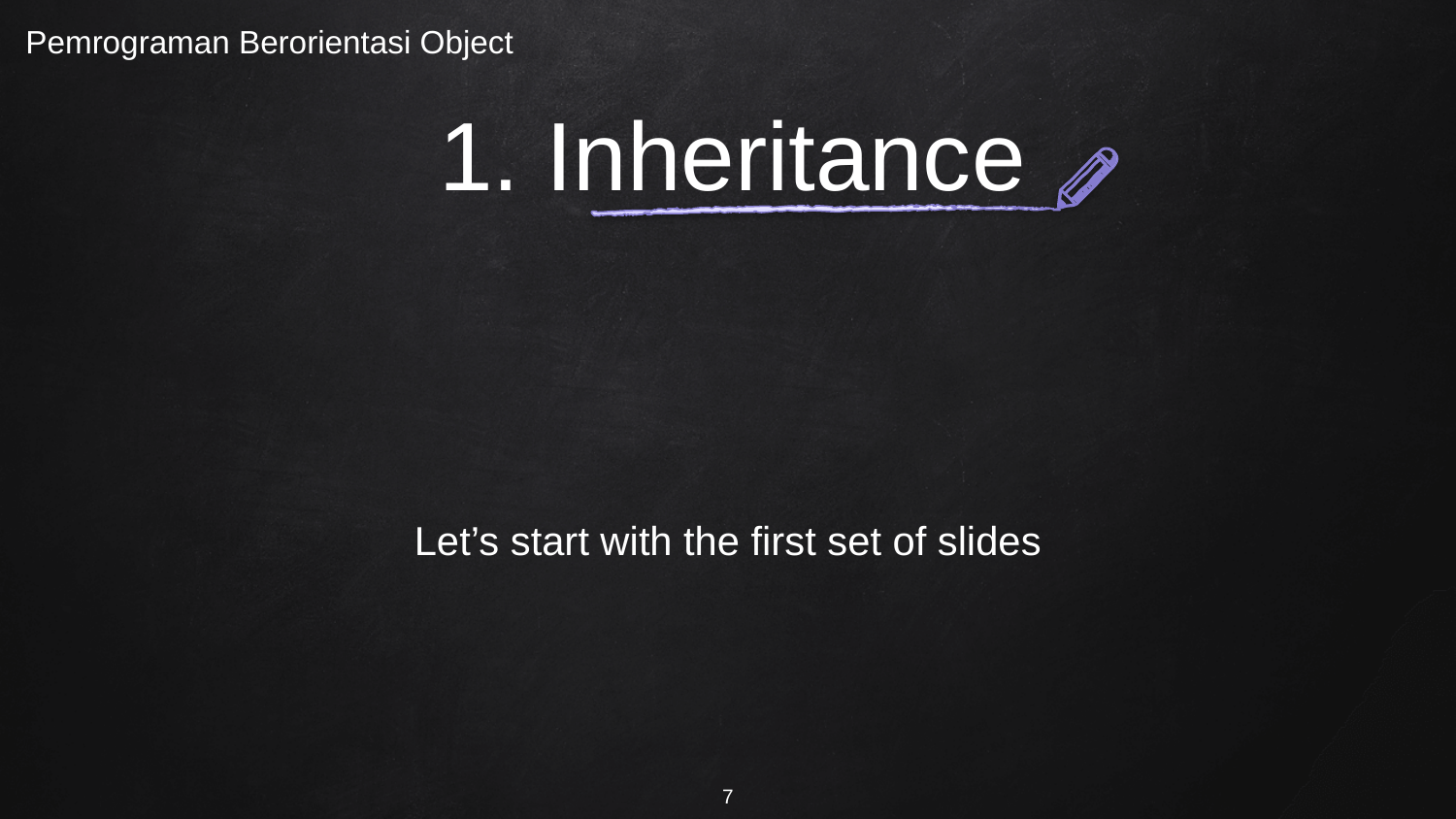

Pemrograman Berorientasi Object
# 1. Inheritance

Let’s start with the first set of slides
7